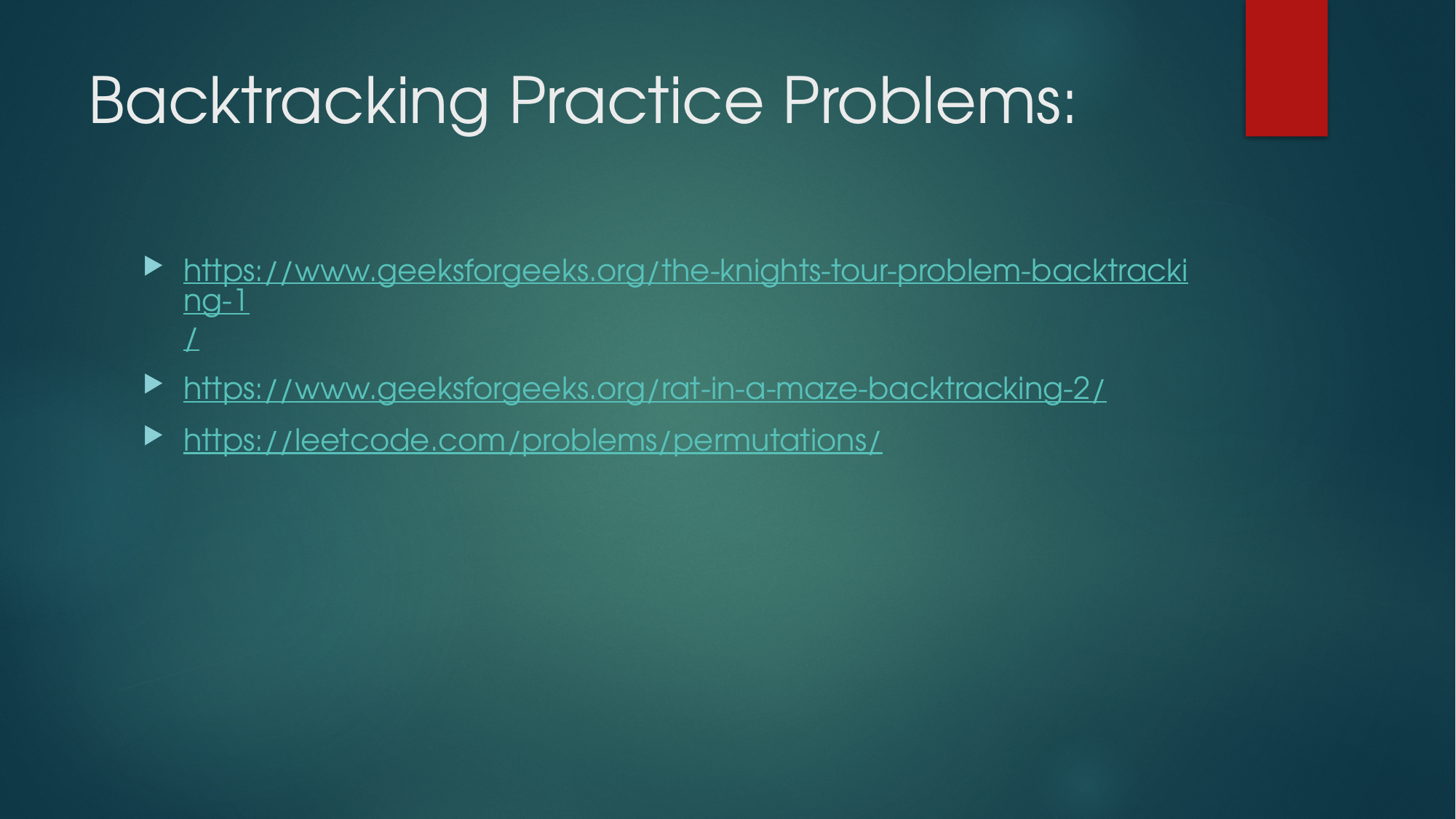

# Backtracking Practice Problems:
https://www.geeksforgeeks.org/the-knights-tour-problem-backtracking-1/
https://www.geeksforgeeks.org/rat-in-a-maze-backtracking-2/
https://leetcode.com/problems/permutations/